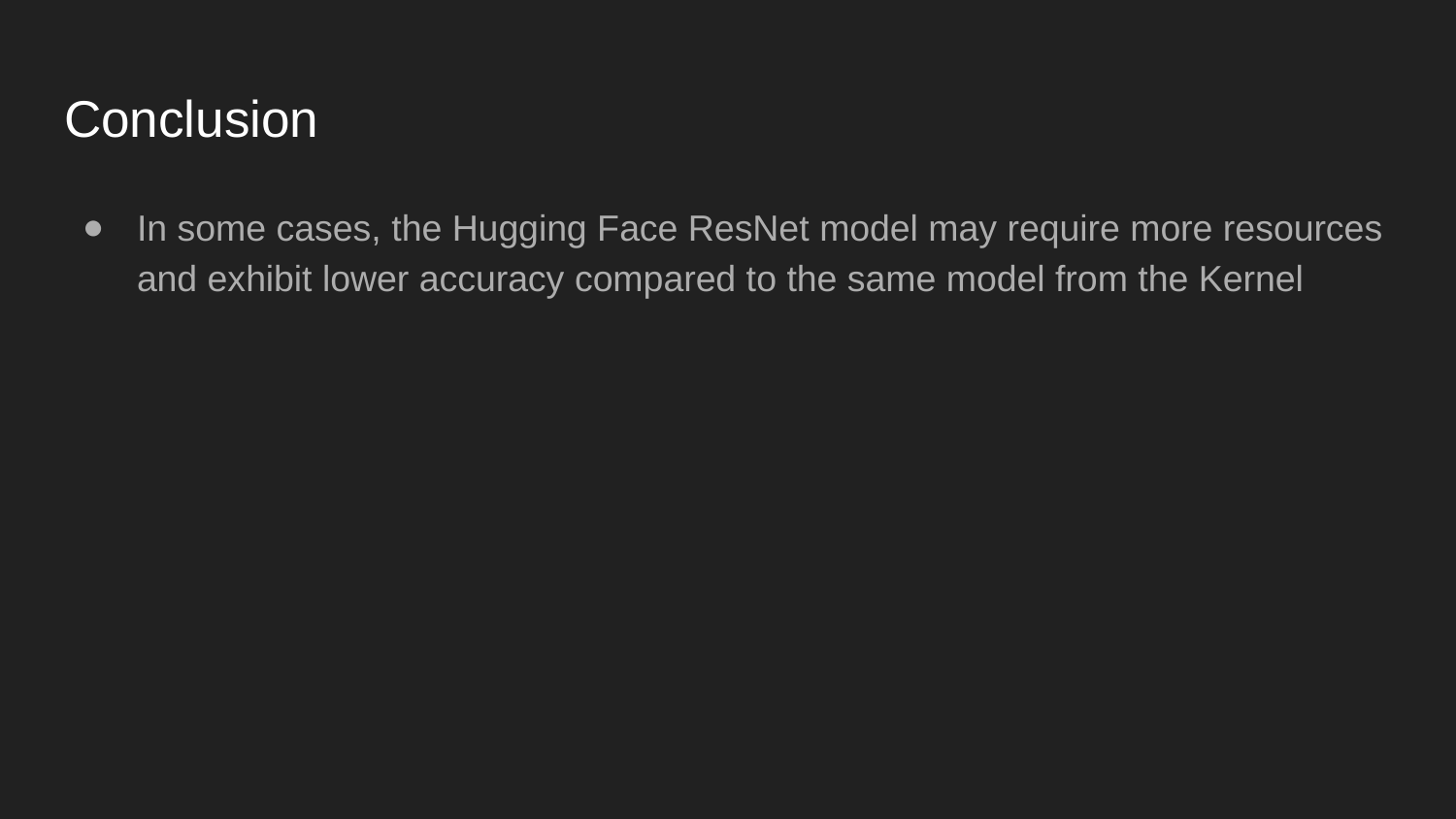

# Conclusion
In some cases, the Hugging Face ResNet model may require more resources and exhibit lower accuracy compared to the same model from the Kernel